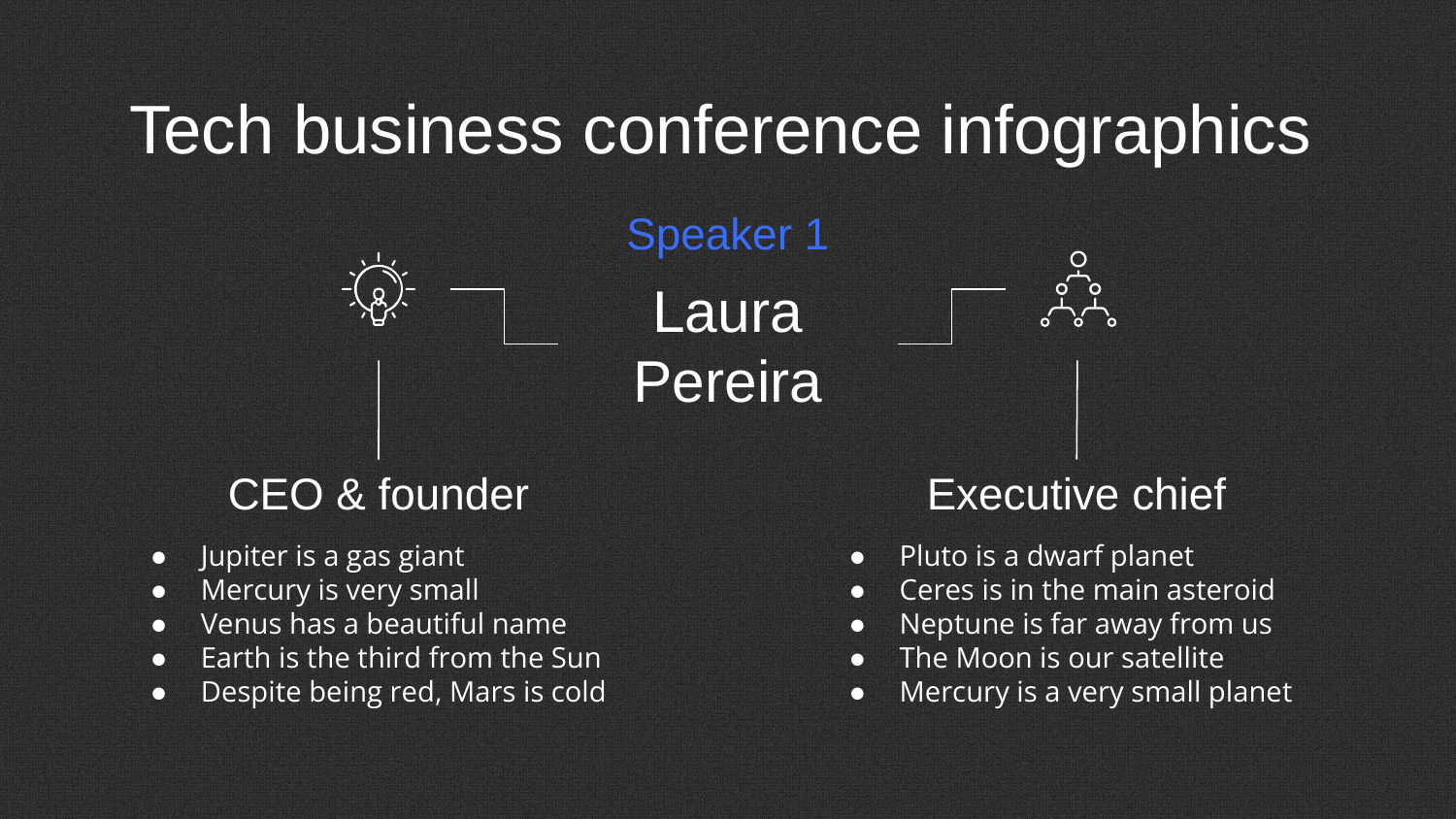

# Tech business conference infographics
Speaker 1
Laura Pereira

CEO & founder
Jupiter is a gas giant
Mercury is very small
Venus has a beautiful name
Earth is the third from the Sun
Despite being red, Mars is cold
Executive chief
Pluto is a dwarf planet
Ceres is in the main asteroid
Neptune is far away from us
The Moon is our satellite
Mercury is a very small planet